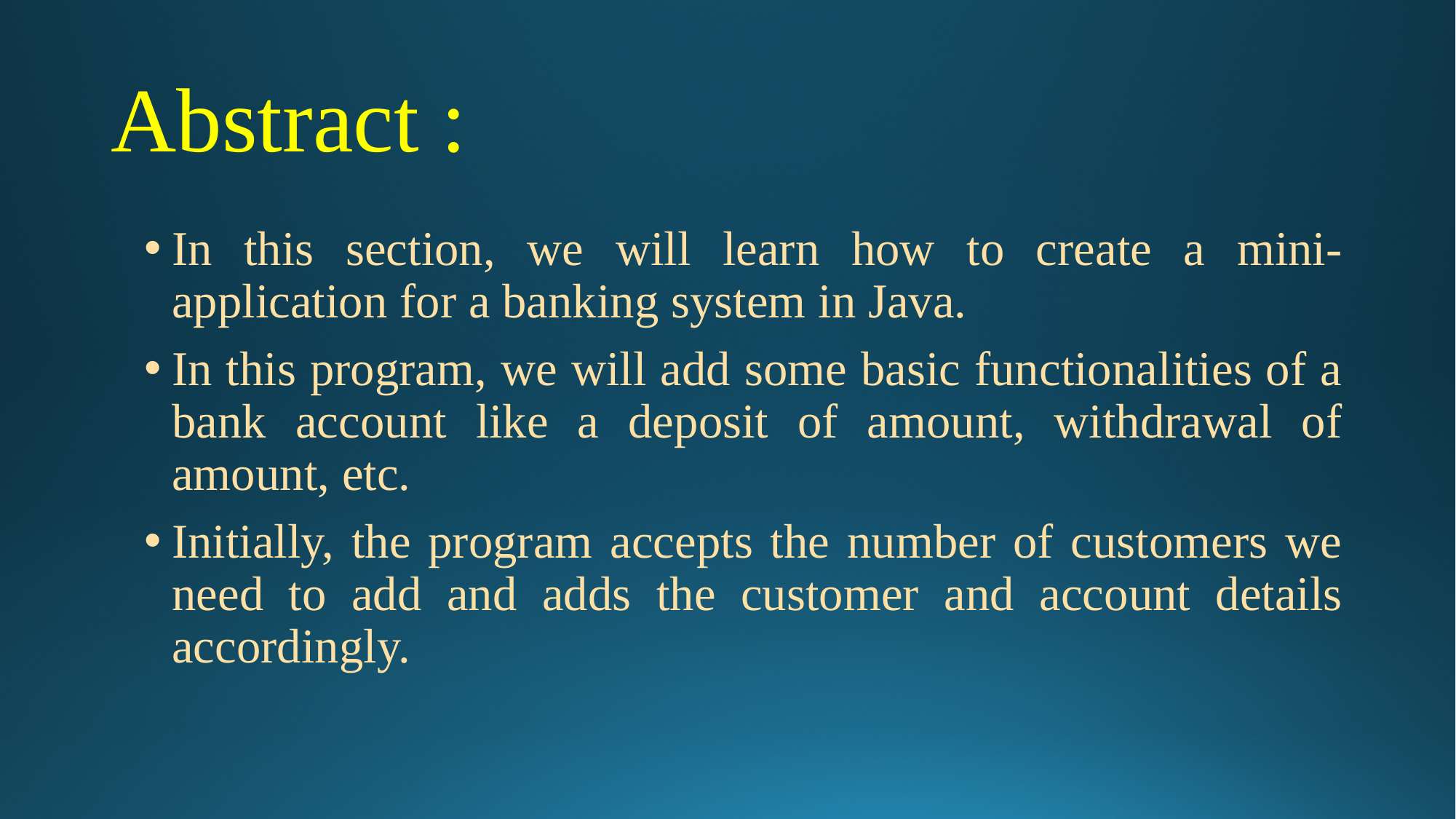

# Abstract :
In this section, we will learn how to create a mini-application for a banking system in Java.
In this program, we will add some basic functionalities of a bank account like a deposit of amount, withdrawal of amount, etc.
Initially, the program accepts the number of customers we need to add and adds the customer and account details accordingly.